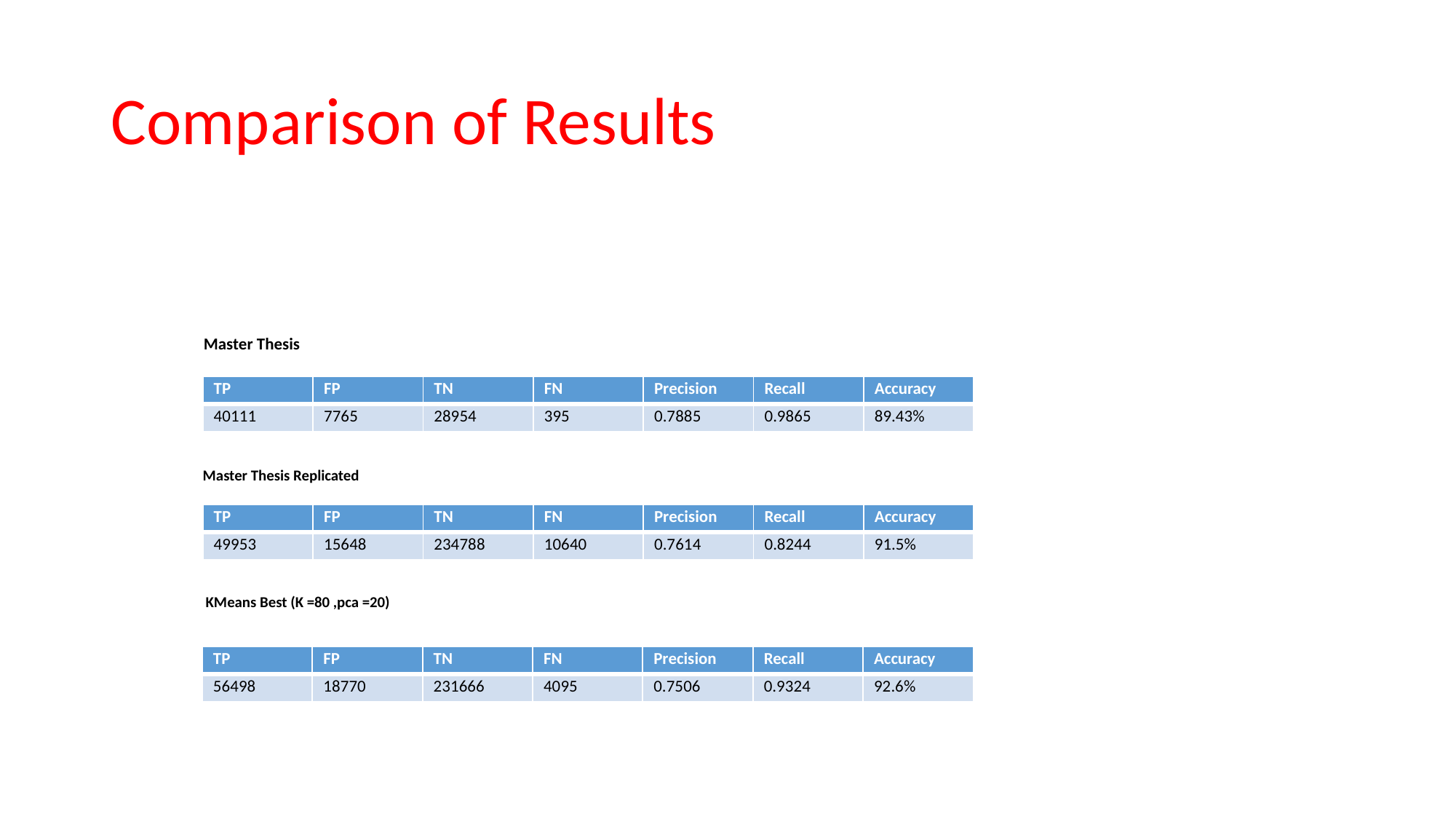

# Comparison of Results

Master Thesis
| TP | FP | TN | FN | Precision | Recall | Accuracy |
| --- | --- | --- | --- | --- | --- | --- |
| 40111 | 7765 | 28954 | 395 | 0.7885 | 0.9865 | 89.43% |
Master Thesis Replicated
| TP | FP | TN | FN | Precision | Recall | Accuracy |
| --- | --- | --- | --- | --- | --- | --- |
| 49953 | 15648 | 234788 | 10640 | 0.7614 | 0.8244 | 91.5% |
KMeans Best (K =80 ,pca =20)
| TP | FP | TN | FN | Precision | Recall | Accuracy |
| --- | --- | --- | --- | --- | --- | --- |
| 56498 | 18770 | 231666 | 4095 | 0.7506 | 0.9324 | 92.6% |